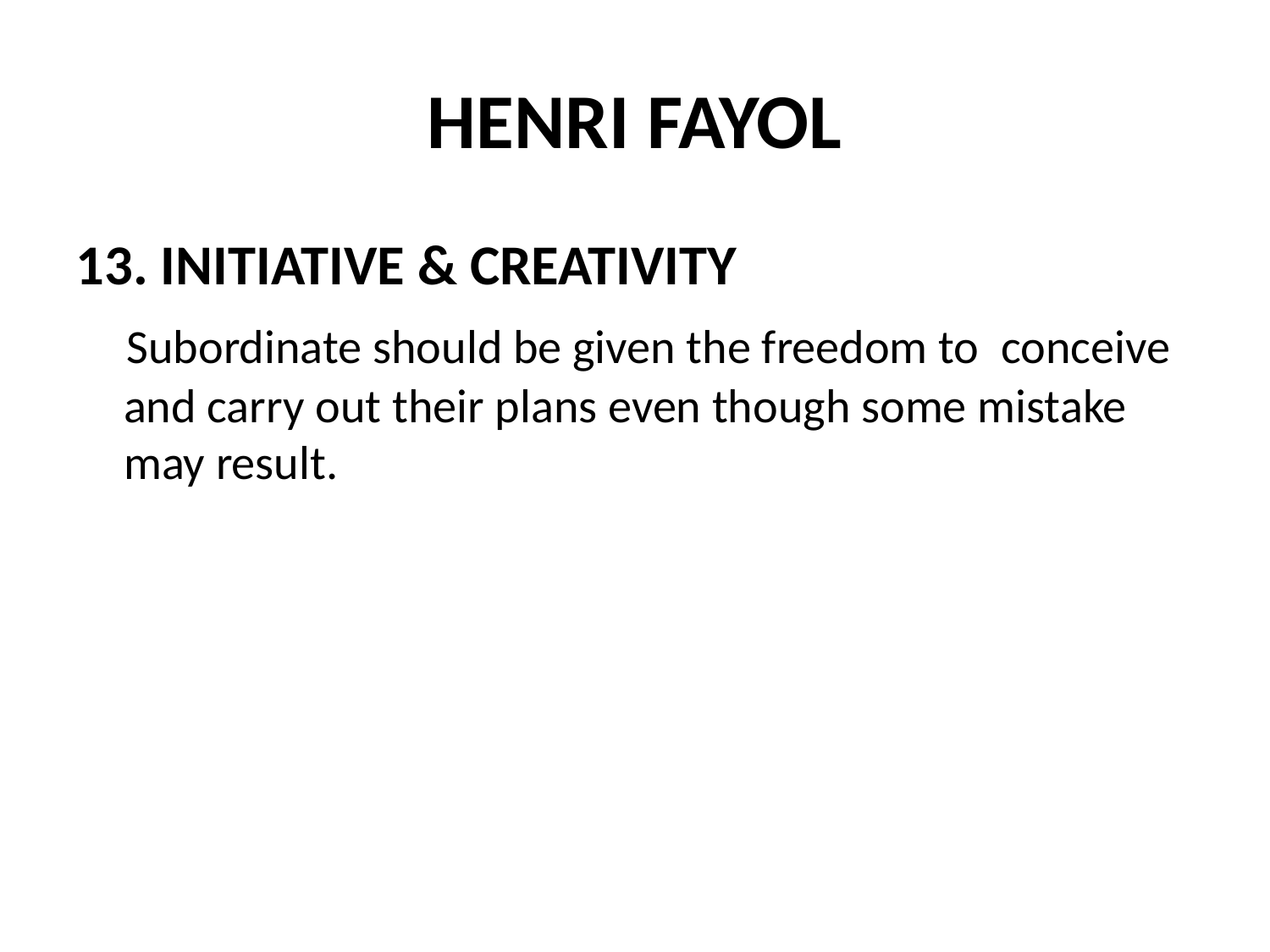

HENRI FAYOL
13. INITIATIVE & CREATIVITY
    Subordinate should be given the freedom to  conceive and carry out their plans even though some mistake may result.